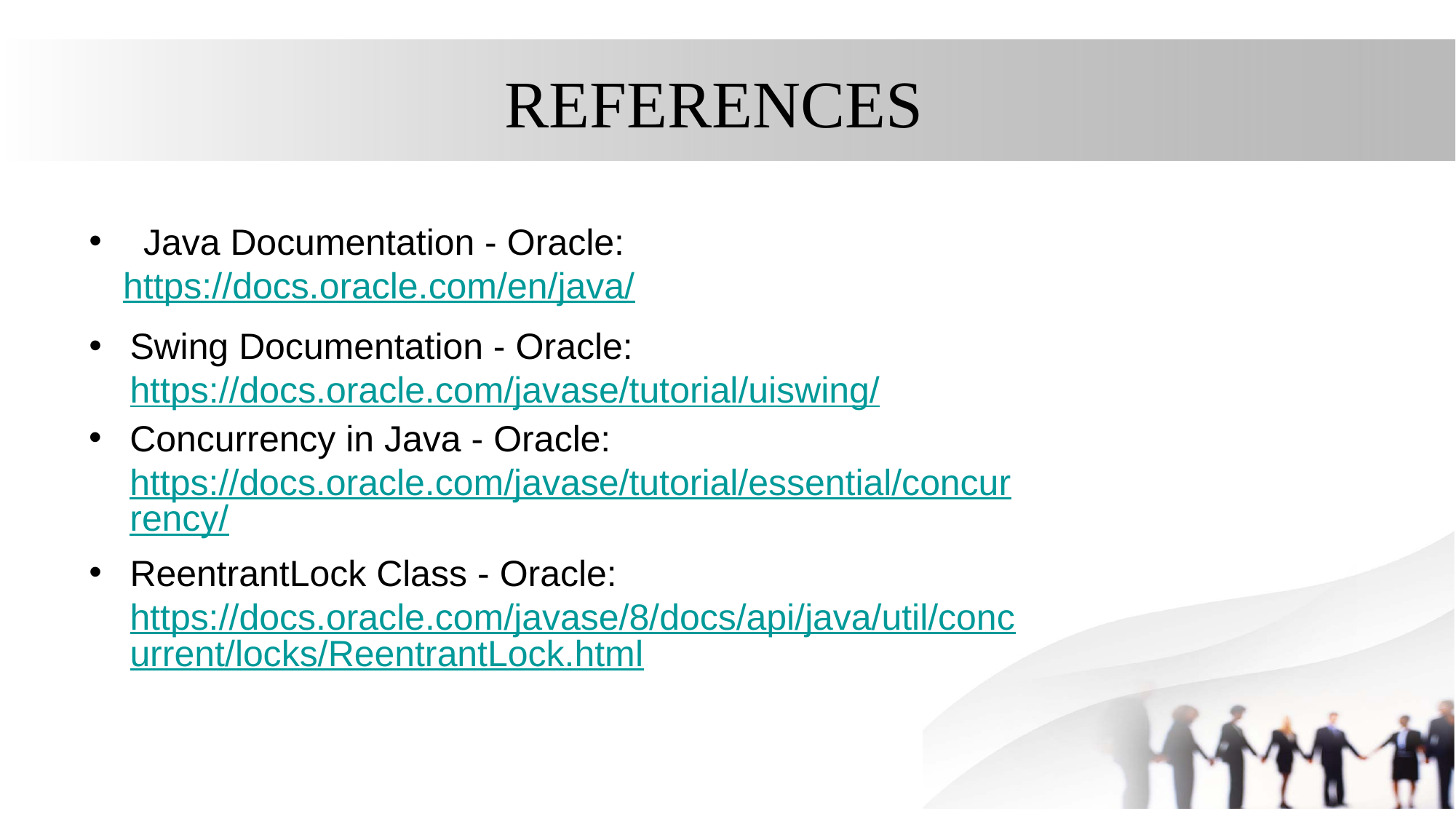

# REFERENCES
  Java Documentation - Oracle: https://docs.oracle.com/en/java/
Swing Documentation - Oracle: https://docs.oracle.com/javase/tutorial/uiswing/
Concurrency in Java - Oracle: https://docs.oracle.com/javase/tutorial/essential/concurrency/
ReentrantLock Class - Oracle: https://docs.oracle.com/javase/8/docs/api/java/util/concurrent/locks/ReentrantLock.html